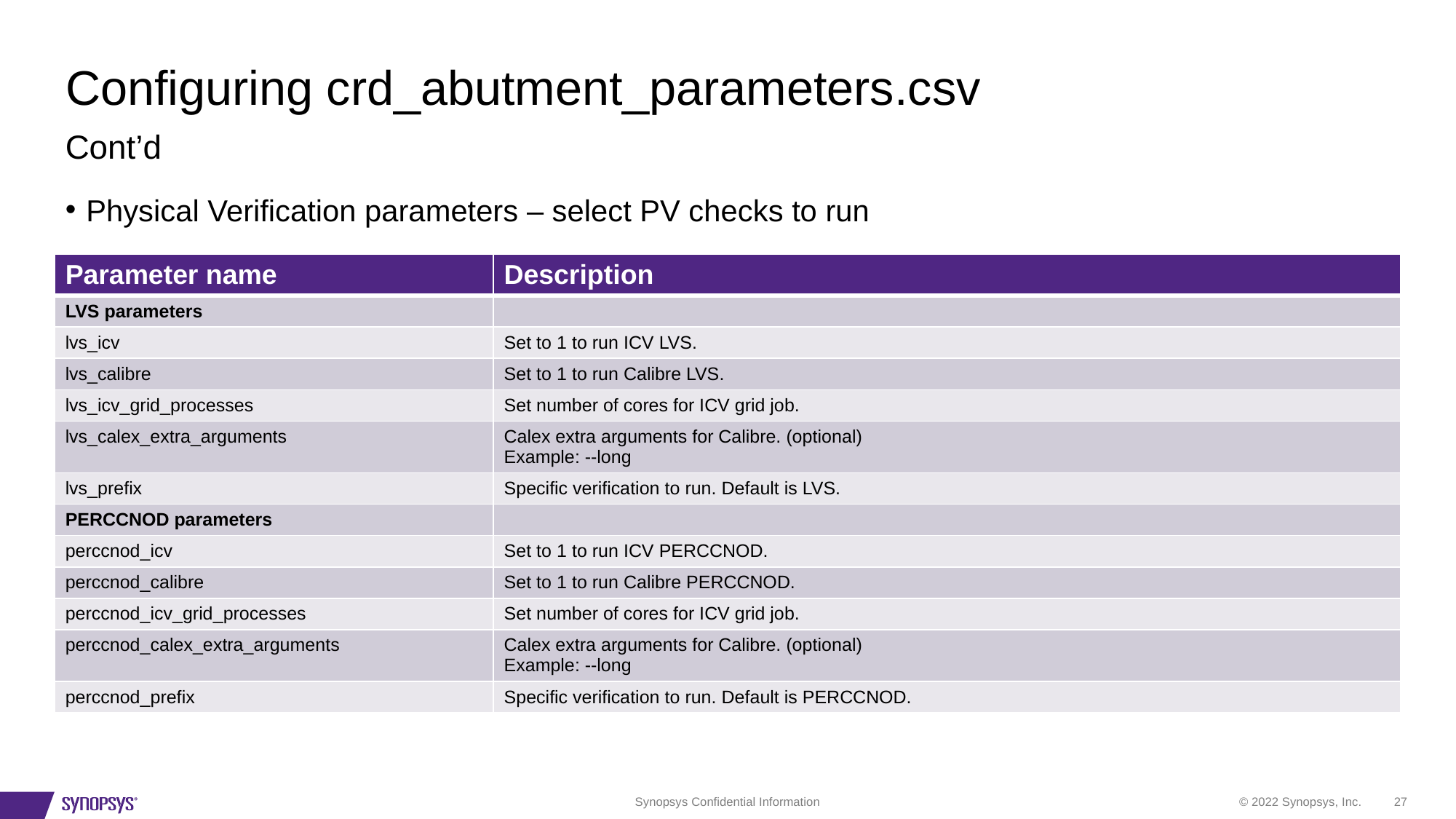

# Configuring crd_abutment_parameters.csv
Cont’d
Physical Verification parameters – select PV checks to run
| Parameter name | Description |
| --- | --- |
| LVS parameters |  |
| lvs\_icv | Set to 1 to run ICV LVS. |
| lvs\_calibre | Set to 1 to run Calibre LVS. |
| lvs\_icv\_grid\_processes | Set number of cores for ICV grid job. |
| lvs\_calex\_extra\_arguments | Calex extra arguments for Calibre. (optional) Example: --long |
| lvs\_prefix | Specific verification to run. Default is LVS. |
| PERCCNOD parameters |  |
| perccnod\_icv | Set to 1 to run ICV PERCCNOD. |
| perccnod\_calibre | Set to 1 to run Calibre PERCCNOD. |
| perccnod\_icv\_grid\_processes | Set number of cores for ICV grid job. |
| perccnod\_calex\_extra\_arguments | Calex extra arguments for Calibre. (optional) Example: --long |
| perccnod\_prefix | Specific verification to run. Default is PERCCNOD. |